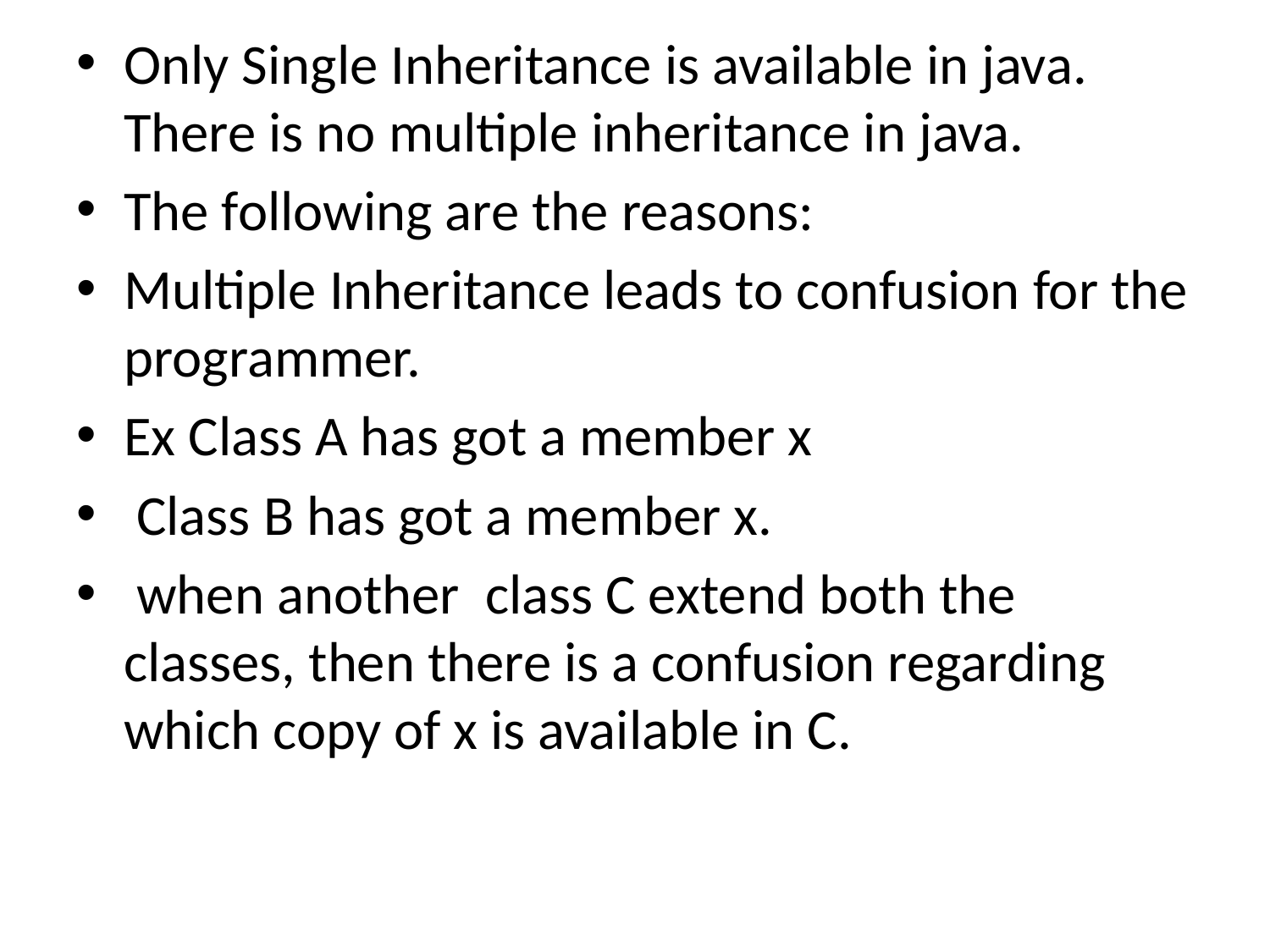

Only Single Inheritance is available in java. There is no multiple inheritance in java.
The following are the reasons:
Multiple Inheritance leads to confusion for the programmer.
Ex Class A has got a member x
 Class B has got a member x.
 when another  class C extend both the classes, then there is a confusion regarding which copy of x is available in C.
#